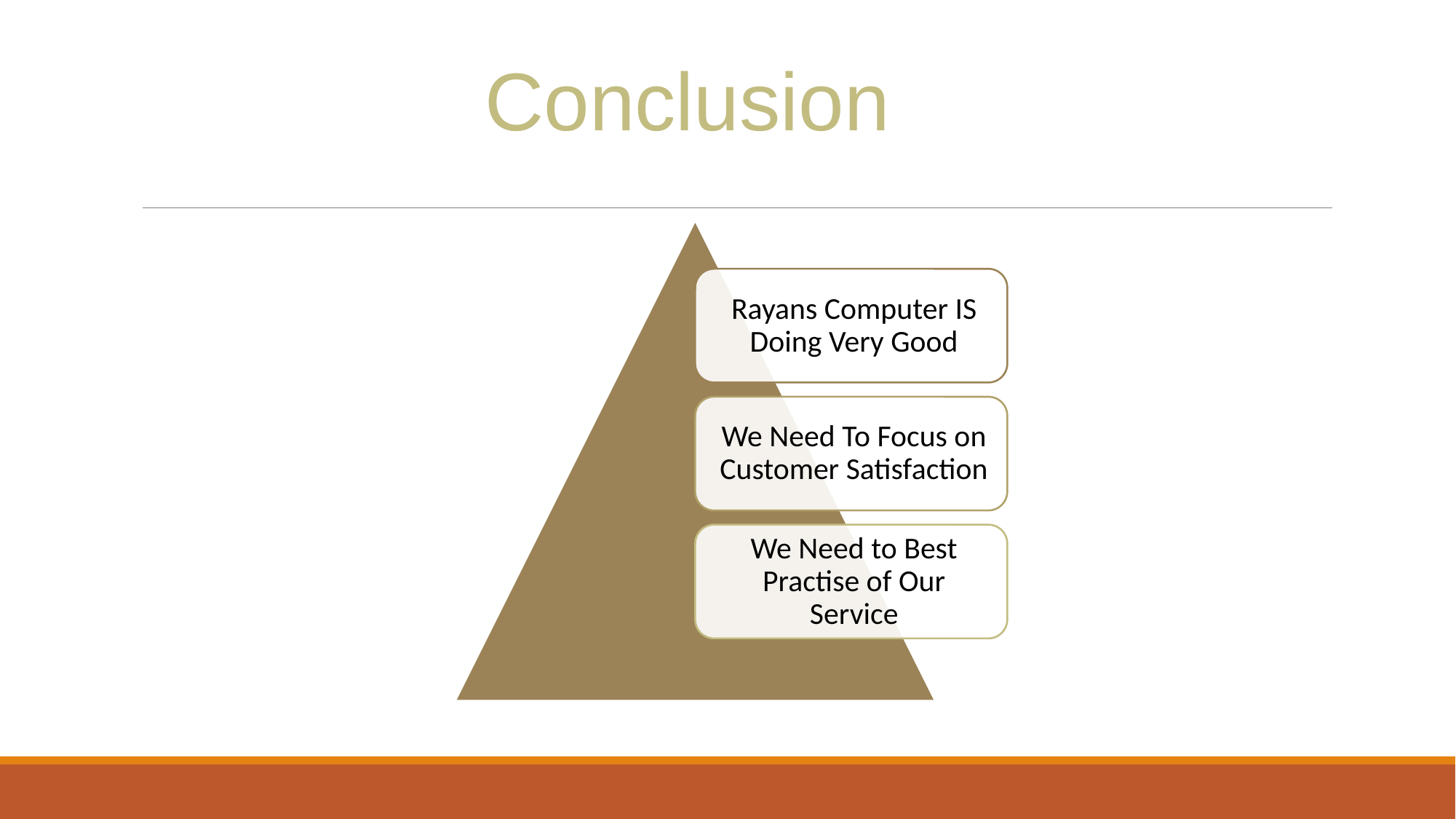

#
Conclusion
Rayans Computer IS Doing Very Good
We Need To Focus on Customer Satisfaction
We Need to Best Practise of Our Service